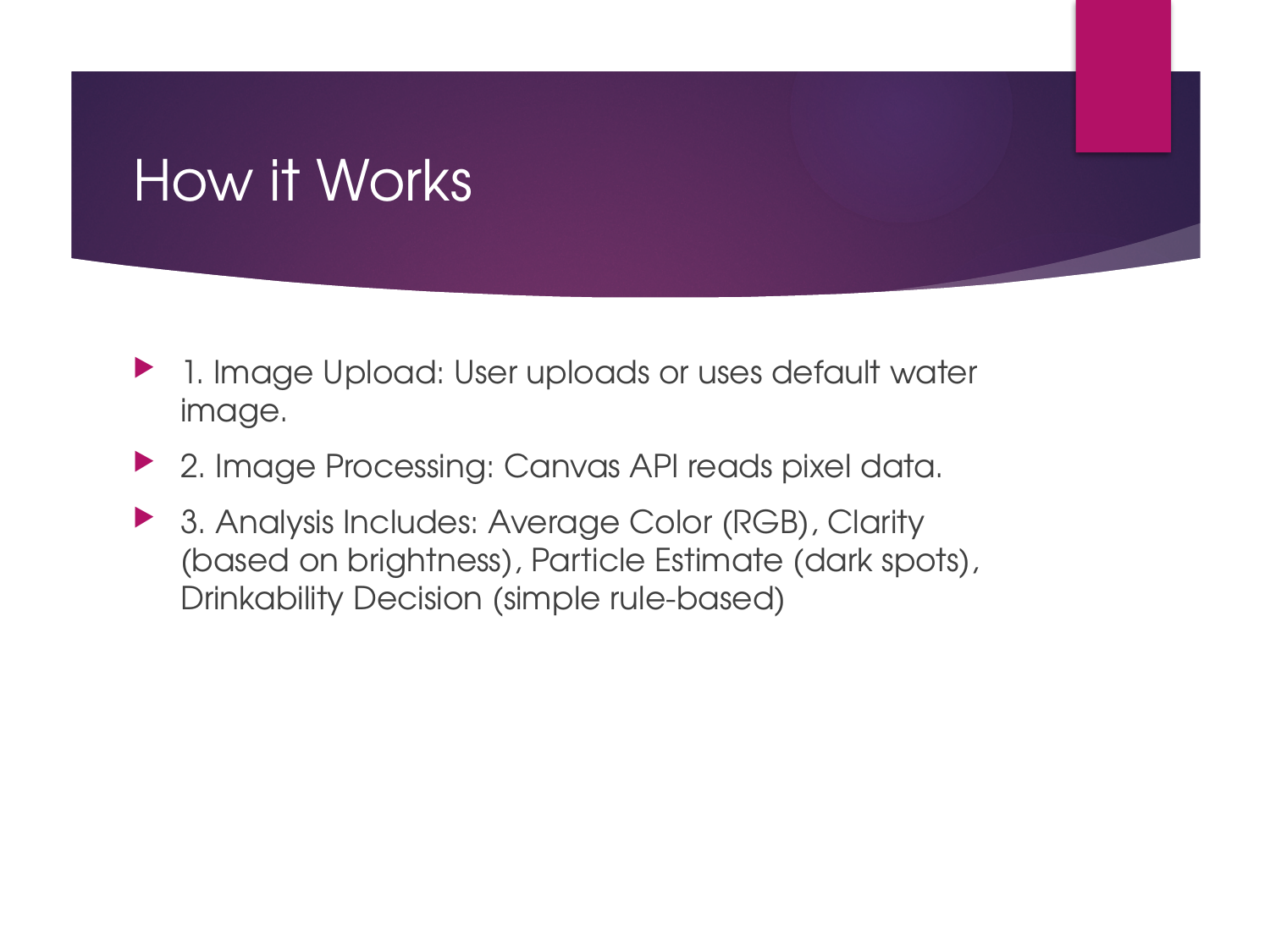

# How it Works
1. Image Upload: User uploads or uses default water image.
2. Image Processing: Canvas API reads pixel data.
3. Analysis Includes: Average Color (RGB), Clarity (based on brightness), Particle Estimate (dark spots), Drinkability Decision (simple rule-based)